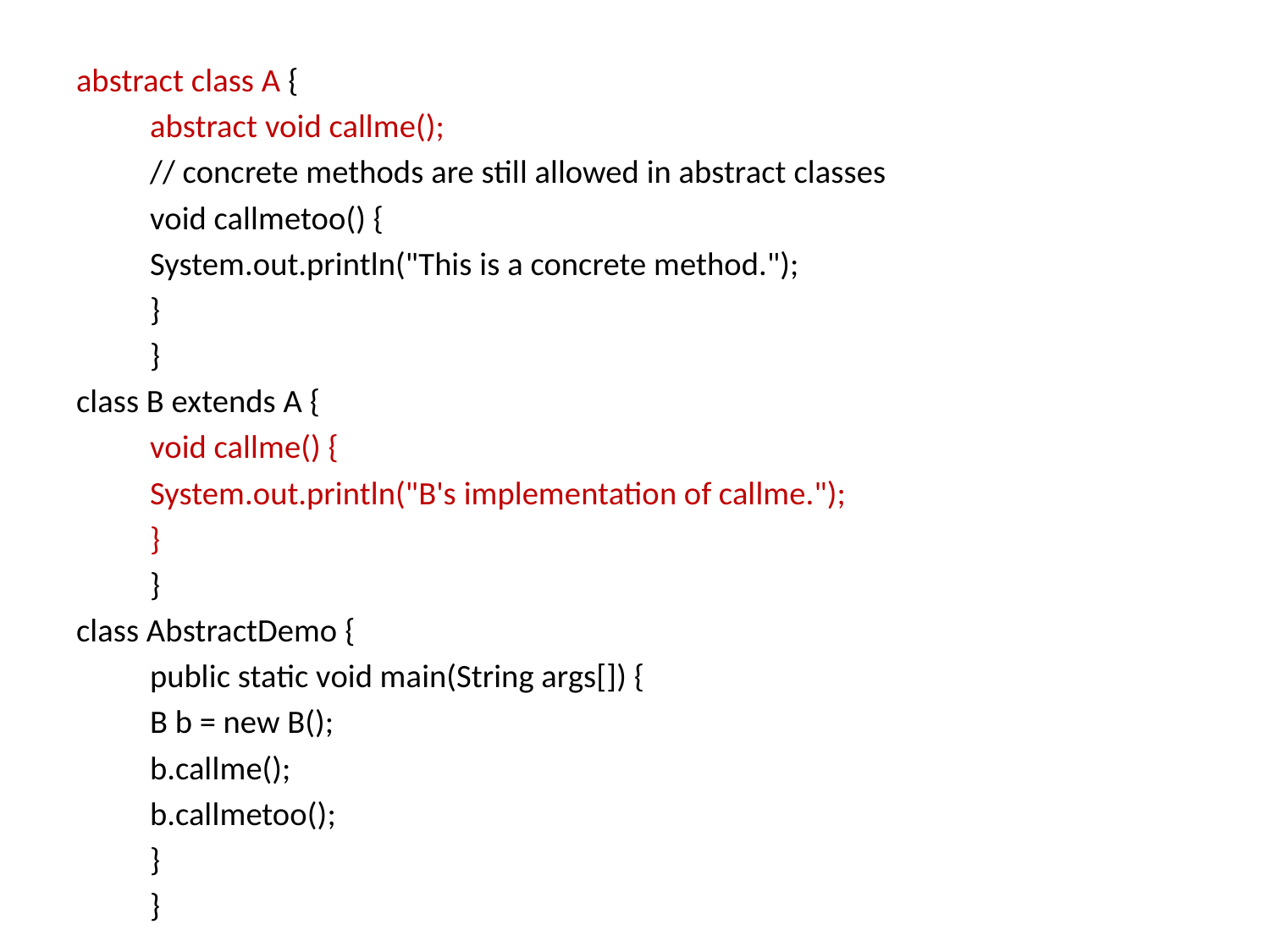

abstract class A {
	abstract void callme();
	// concrete methods are still allowed in abstract classes
	void callmetoo() {
	System.out.println("This is a concrete method.");
	}
	}
class B extends A {
	void callme() {
	System.out.println("B's implementation of callme.");
	}
	}
class AbstractDemo {
	public static void main(String args[]) {
	B b = new B();
	b.callme();
	b.callmetoo();
	}
	}